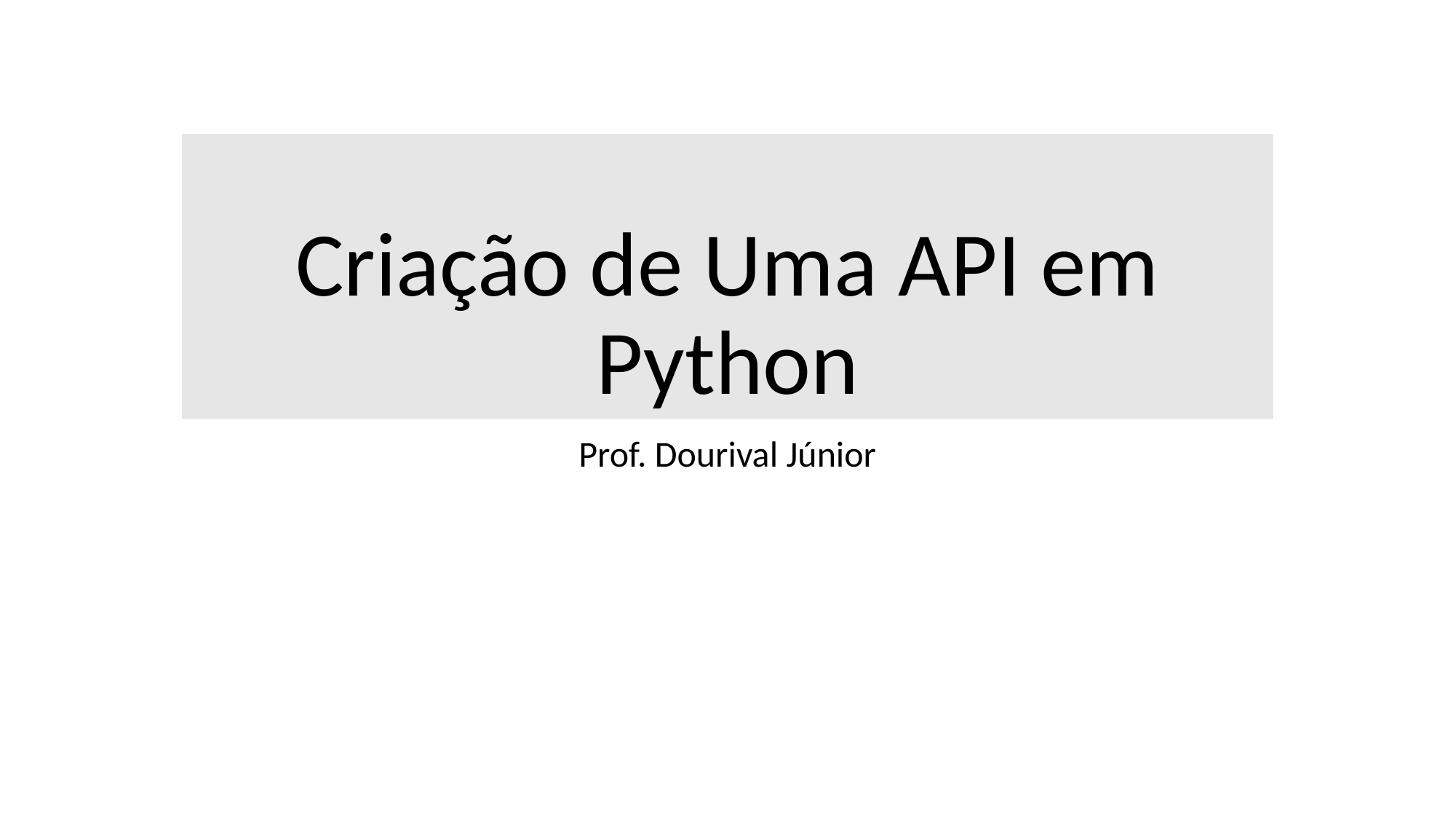

# Criação de Uma API em Python
Prof. Dourival Júnior